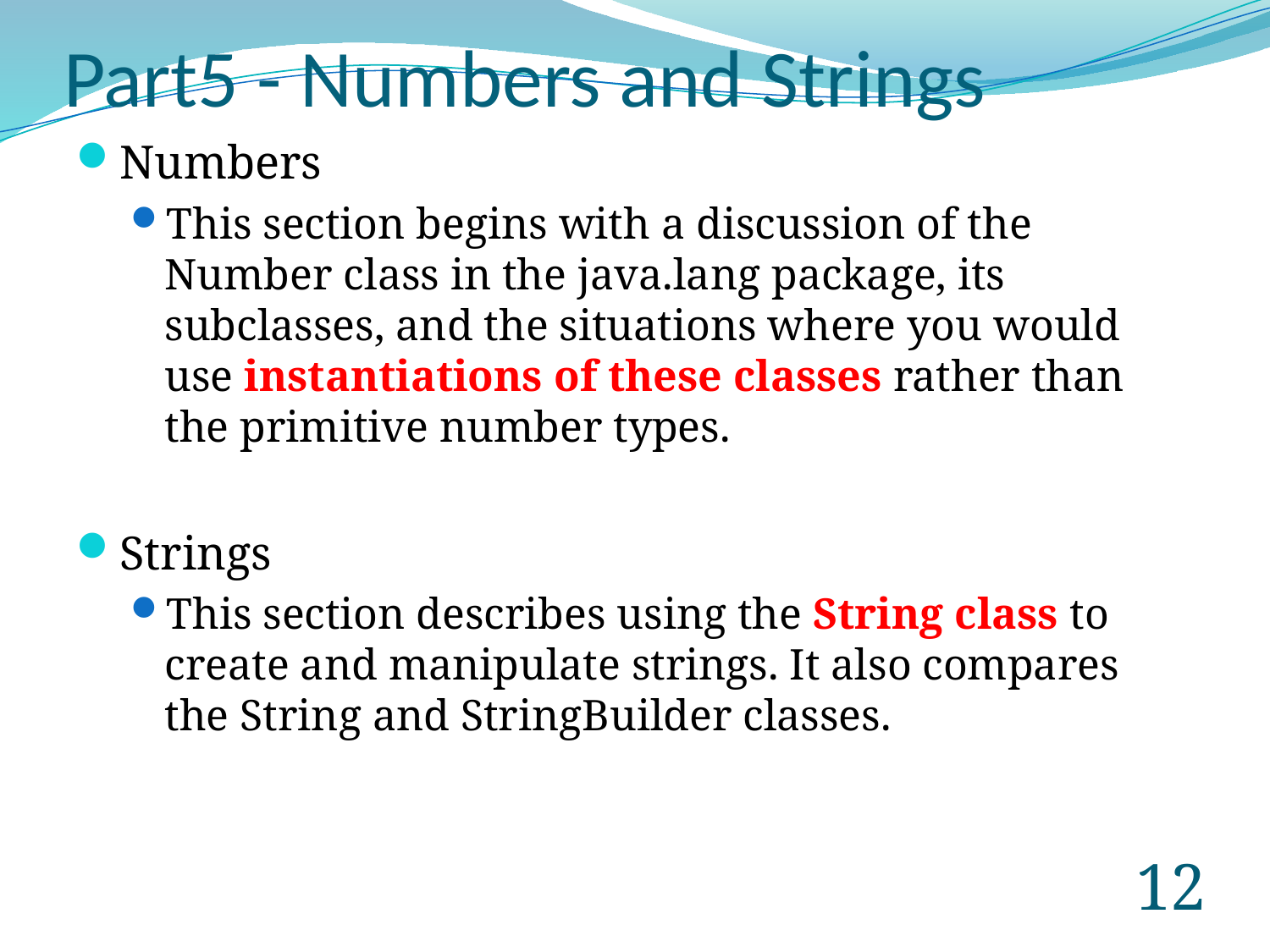

# Part5 - Numbers and Strings
Numbers
This section begins with a discussion of the Number class in the java.lang package, its subclasses, and the situations where you would use instantiations of these classes rather than the primitive number types.

Strings
This section describes using the String class to create and manipulate strings. It also compares the String and StringBuilder classes.
12